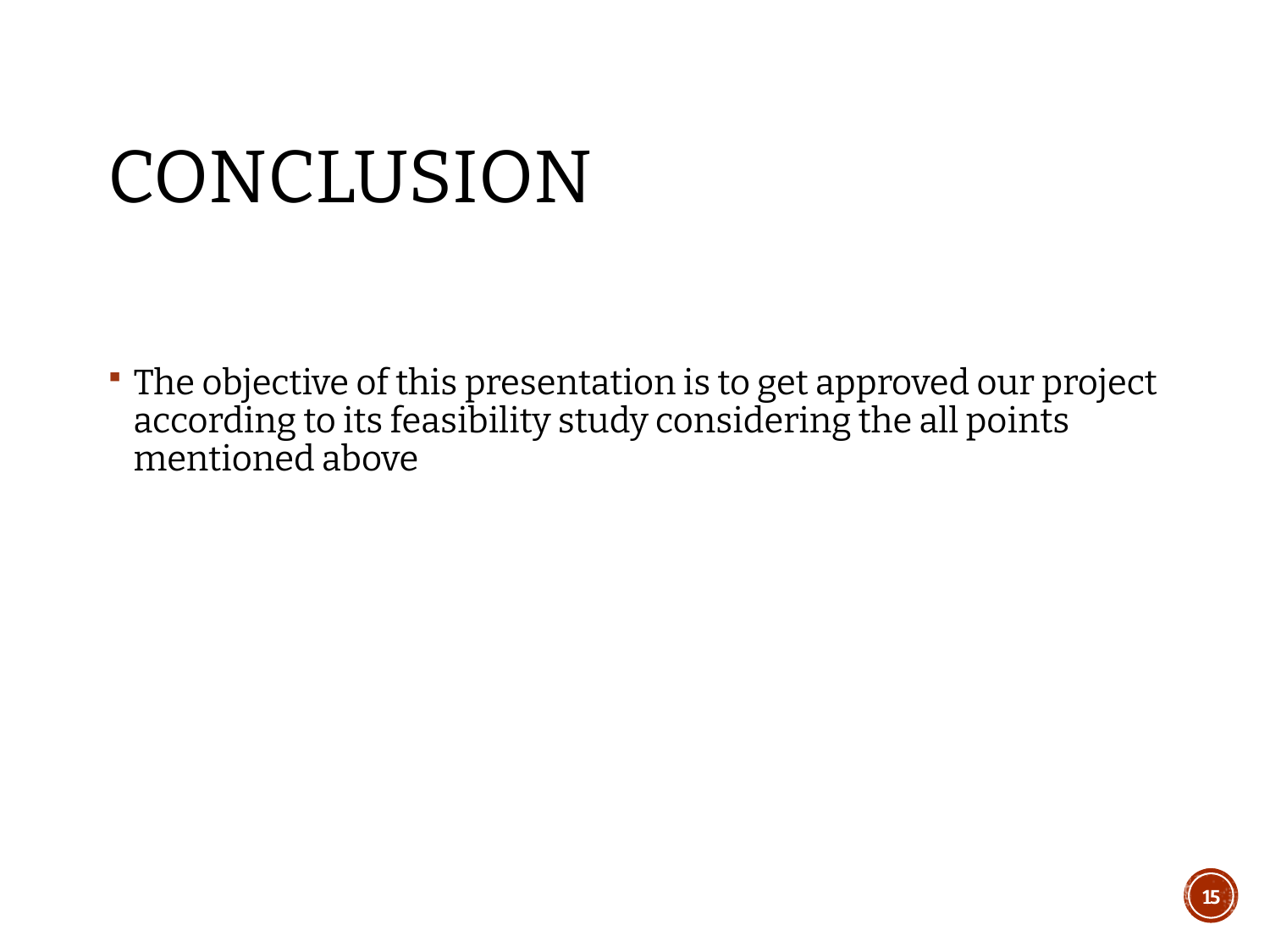

# Conclusion

The objective of this presentation is to get approved our project according to its feasibility study considering the all points mentioned above
15